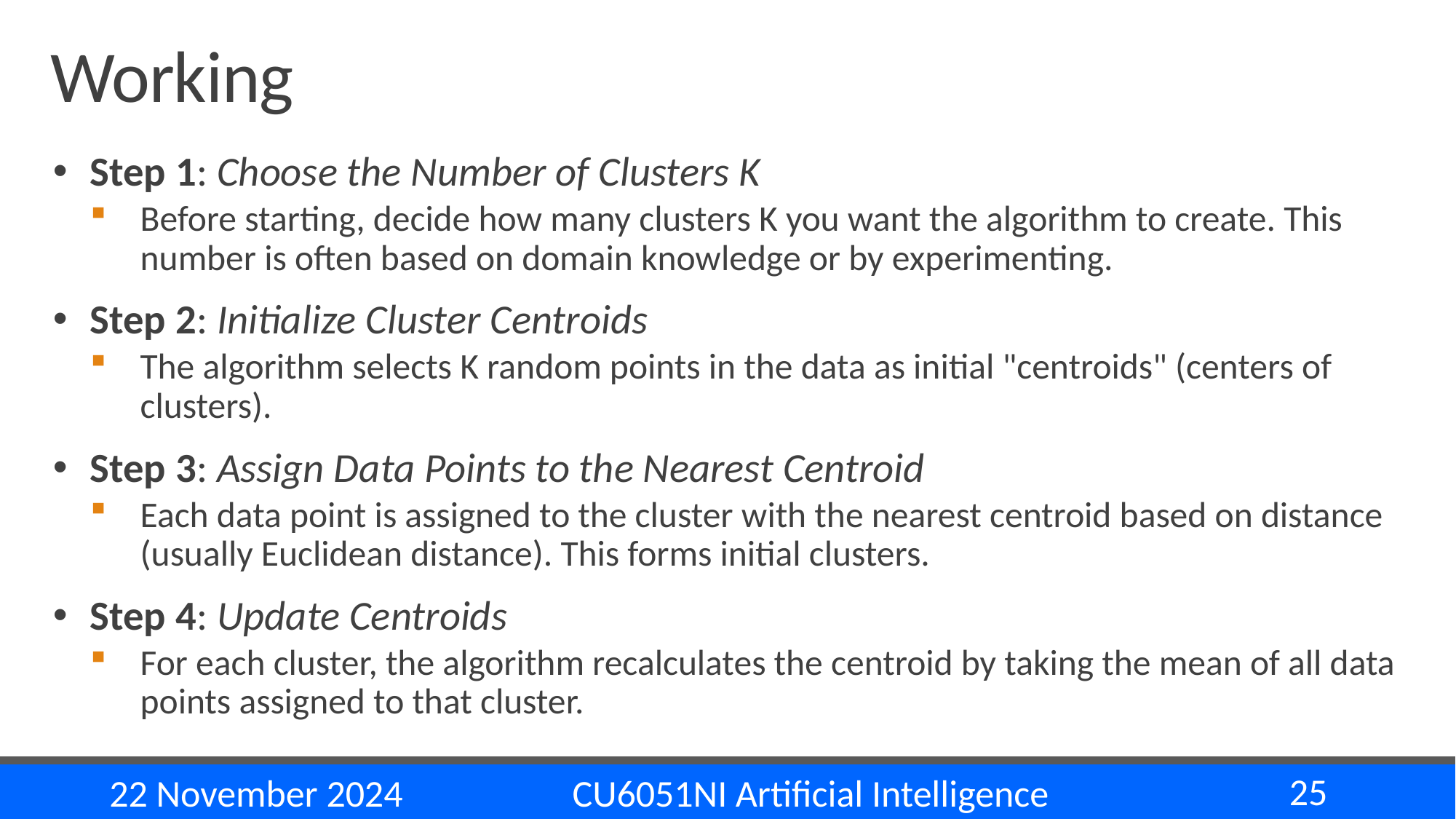

# Working
Step 1: Choose the Number of Clusters K
Before starting, decide how many clusters K you want the algorithm to create. This number is often based on domain knowledge or by experimenting.
Step 2: Initialize Cluster Centroids
The algorithm selects K random points in the data as initial "centroids" (centers of clusters).
Step 3: Assign Data Points to the Nearest Centroid
Each data point is assigned to the cluster with the nearest centroid based on distance (usually Euclidean distance). This forms initial clusters.
Step 4: Update Centroids
For each cluster, the algorithm recalculates the centroid by taking the mean of all data points assigned to that cluster.

25
CU6051NI Artificial Intelligence
22 November 2024